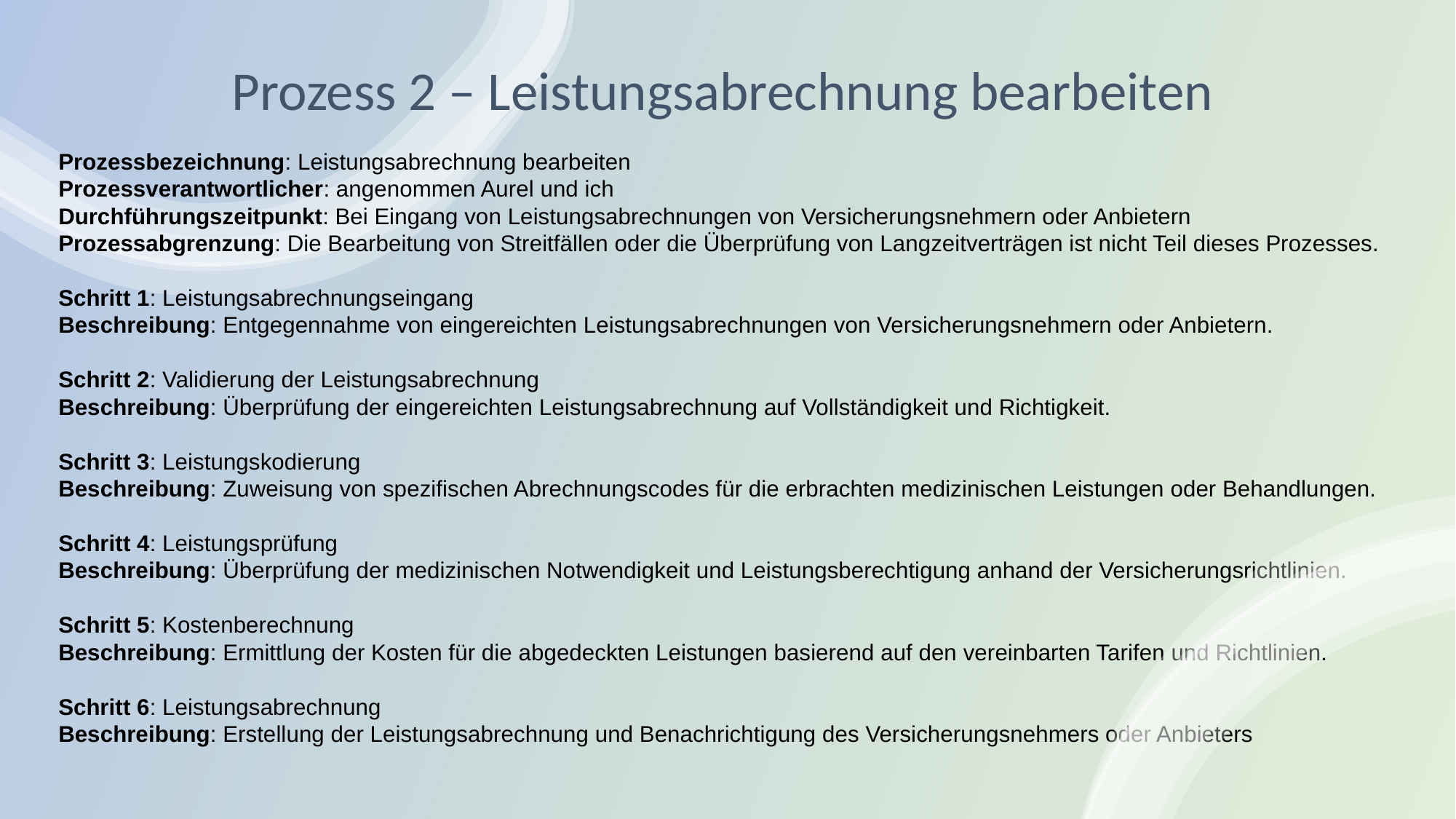

# Prozess 2 – Leistungsabrechnung bearbeiten
Prozessbezeichnung: Leistungsabrechnung bearbeiten
Prozessverantwortlicher: angenommen Aurel und ich
Durchführungszeitpunkt: Bei Eingang von Leistungsabrechnungen von Versicherungsnehmern oder Anbietern
Prozessabgrenzung: Die Bearbeitung von Streitfällen oder die Überprüfung von Langzeitverträgen ist nicht Teil dieses Prozesses.

Schritt 1: Leistungsabrechnungseingang
Beschreibung: Entgegennahme von eingereichten Leistungsabrechnungen von Versicherungsnehmern oder Anbietern.

Schritt 2: Validierung der Leistungsabrechnung
Beschreibung: Überprüfung der eingereichten Leistungsabrechnung auf Vollständigkeit und Richtigkeit.

Schritt 3: Leistungskodierung
Beschreibung: Zuweisung von spezifischen Abrechnungscodes für die erbrachten medizinischen Leistungen oder Behandlungen.

Schritt 4: Leistungsprüfung
Beschreibung: Überprüfung der medizinischen Notwendigkeit und Leistungsberechtigung anhand der Versicherungsrichtlinien.

Schritt 5: Kostenberechnung
Beschreibung: Ermittlung der Kosten für die abgedeckten Leistungen basierend auf den vereinbarten Tarifen und Richtlinien.

Schritt 6: Leistungsabrechnung
Beschreibung: Erstellung der Leistungsabrechnung und Benachrichtigung des Versicherungsnehmers oder Anbieters